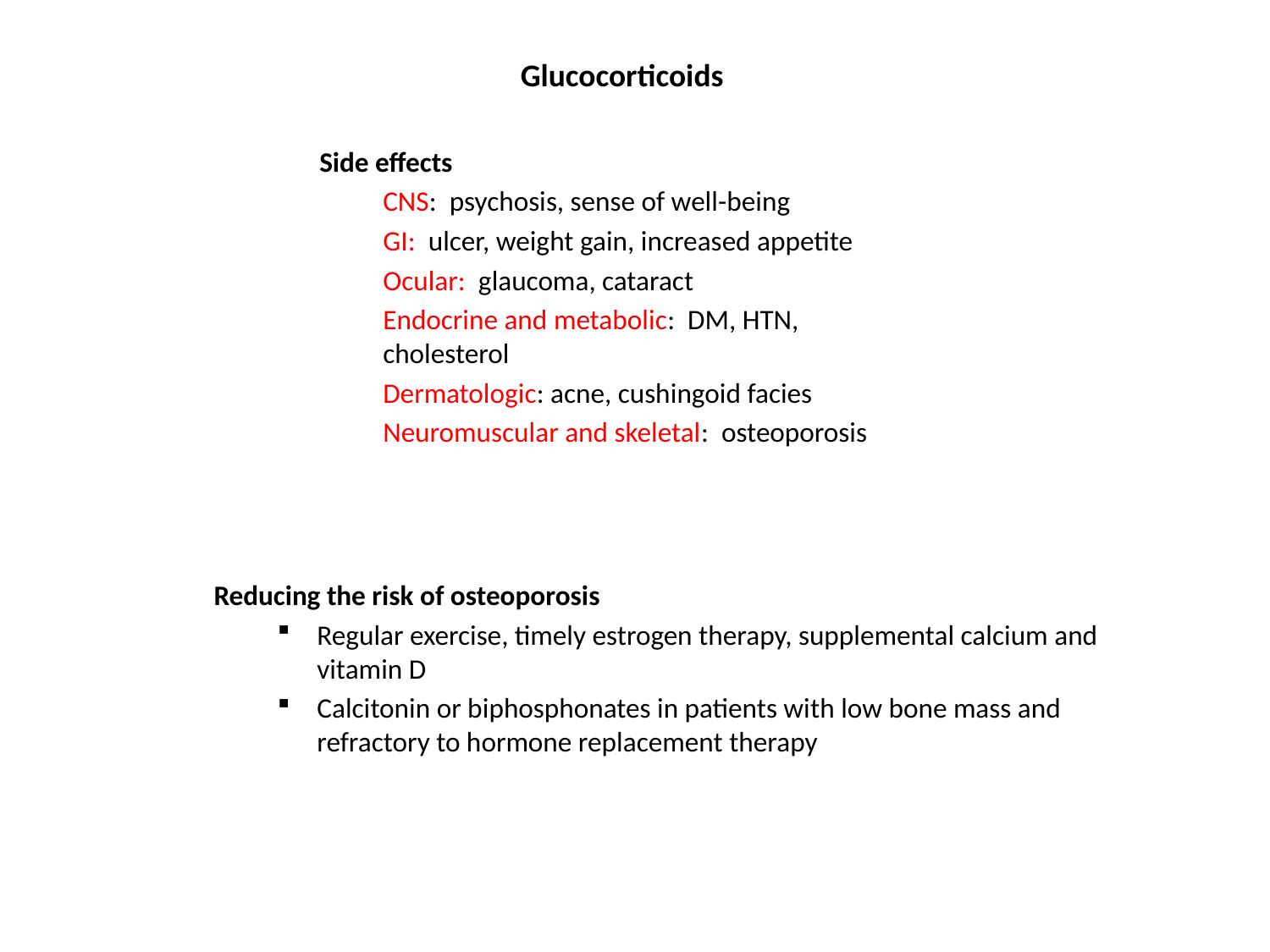

Glucocorticoids
Side effects
CNS:  psychosis, sense of well-being
GI:  ulcer, weight gain, increased appetite
Ocular:  glaucoma, cataract
Endocrine and metabolic:  DM, HTN, cholesterol
Dermatologic: acne, cushingoid facies
Neuromuscular and skeletal:  osteoporosis
Reducing the risk of osteoporosis
Regular exercise, timely estrogen therapy, supplemental calcium and vitamin D
Calcitonin or biphosphonates in patients with low bone mass and refractory to hormone replacement therapy